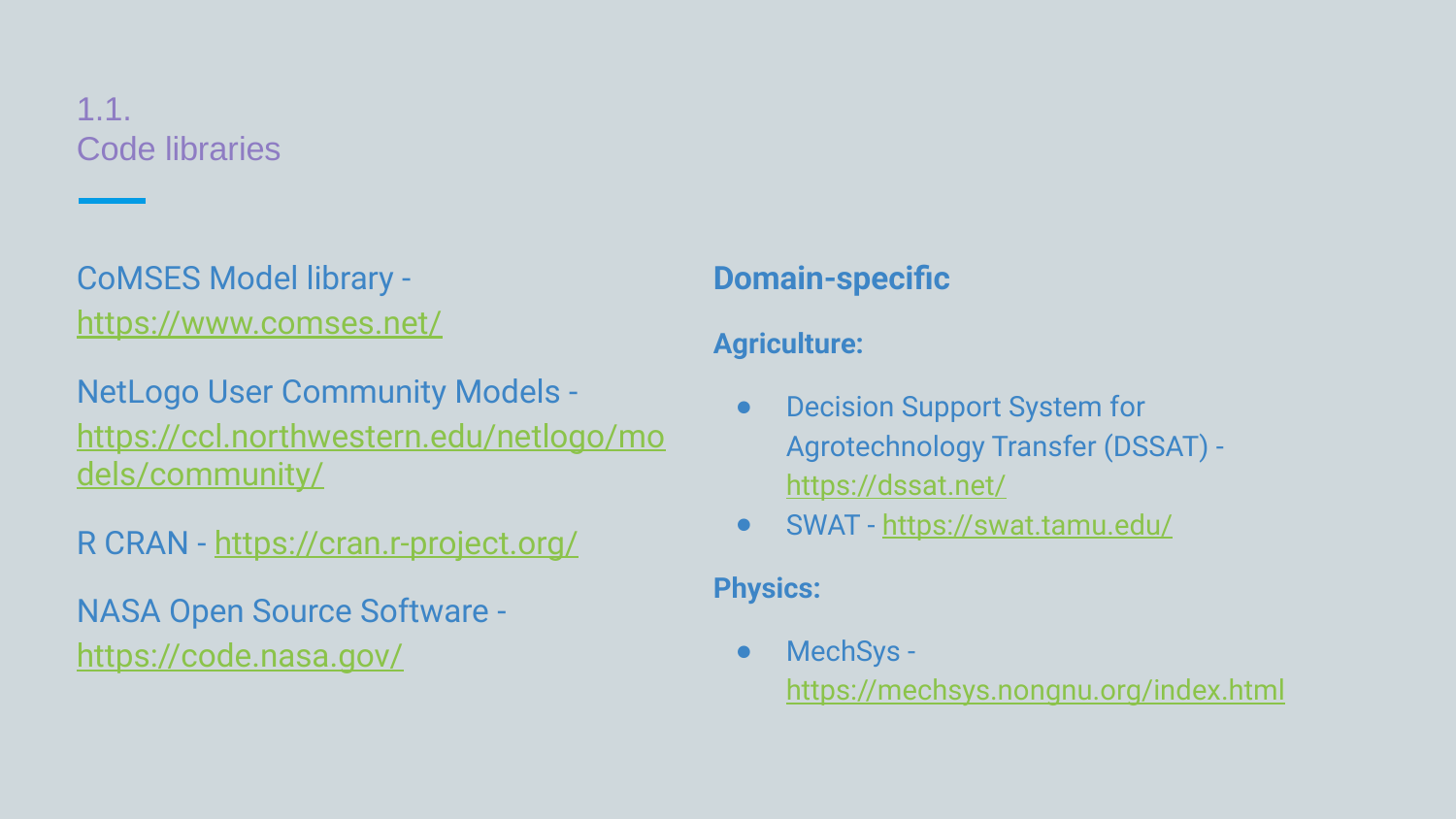

# 1.1.
Code libraries
CoMSES Model library - https://www.comses.net/
NetLogo User Community Models - https://ccl.northwestern.edu/netlogo/models/community/
R CRAN - https://cran.r-project.org/
NASA Open Source Software -  https://code.nasa.gov/
Domain-specific
Agriculture:
Decision Support System for Agrotechnology Transfer (DSSAT) - https://dssat.net/
SWAT - https://swat.tamu.edu/
Physics:
MechSys - https://mechsys.nongnu.org/index.html